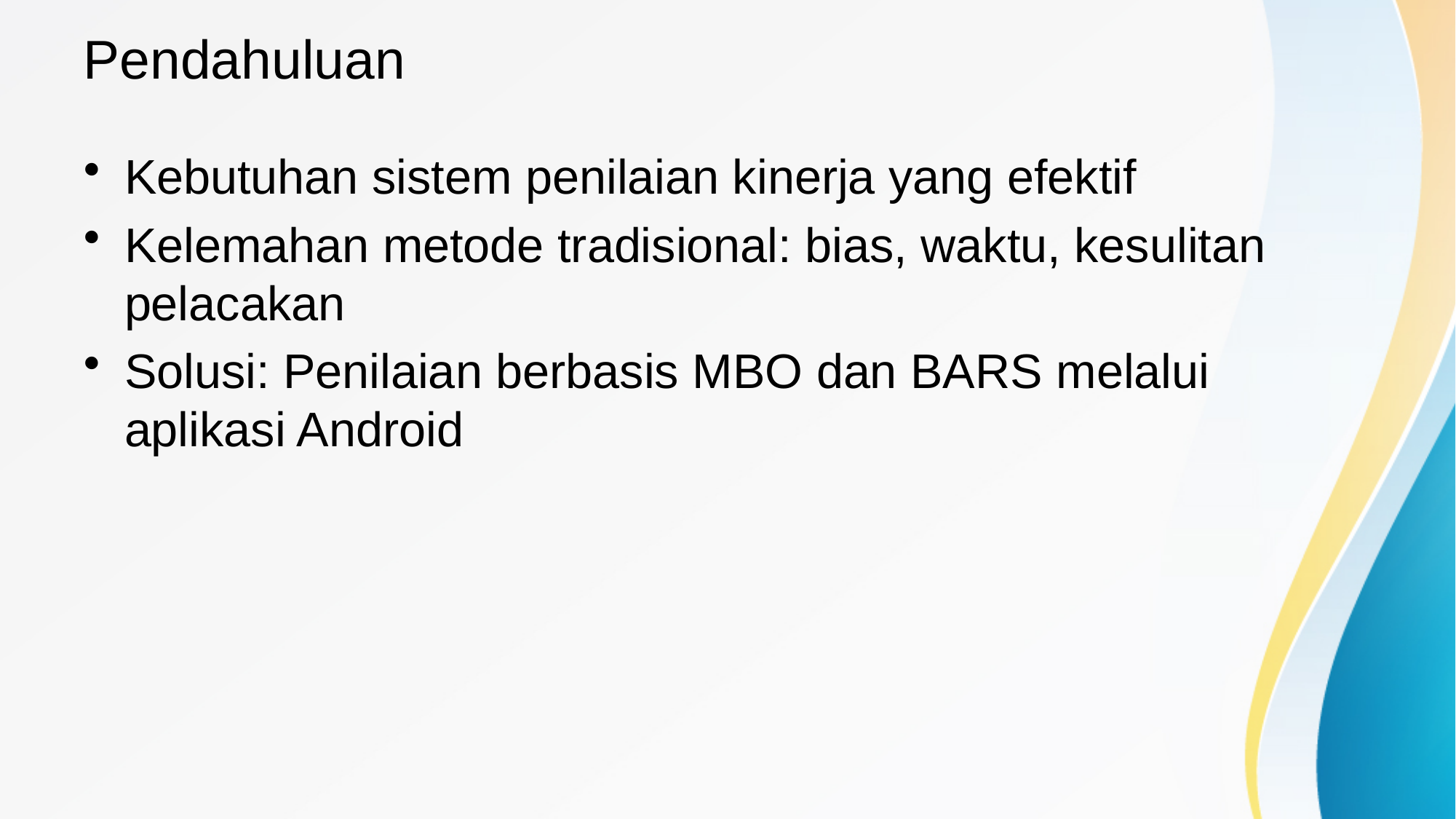

# Pendahuluan
Kebutuhan sistem penilaian kinerja yang efektif
Kelemahan metode tradisional: bias, waktu, kesulitan pelacakan
Solusi: Penilaian berbasis MBO dan BARS melalui aplikasi Android